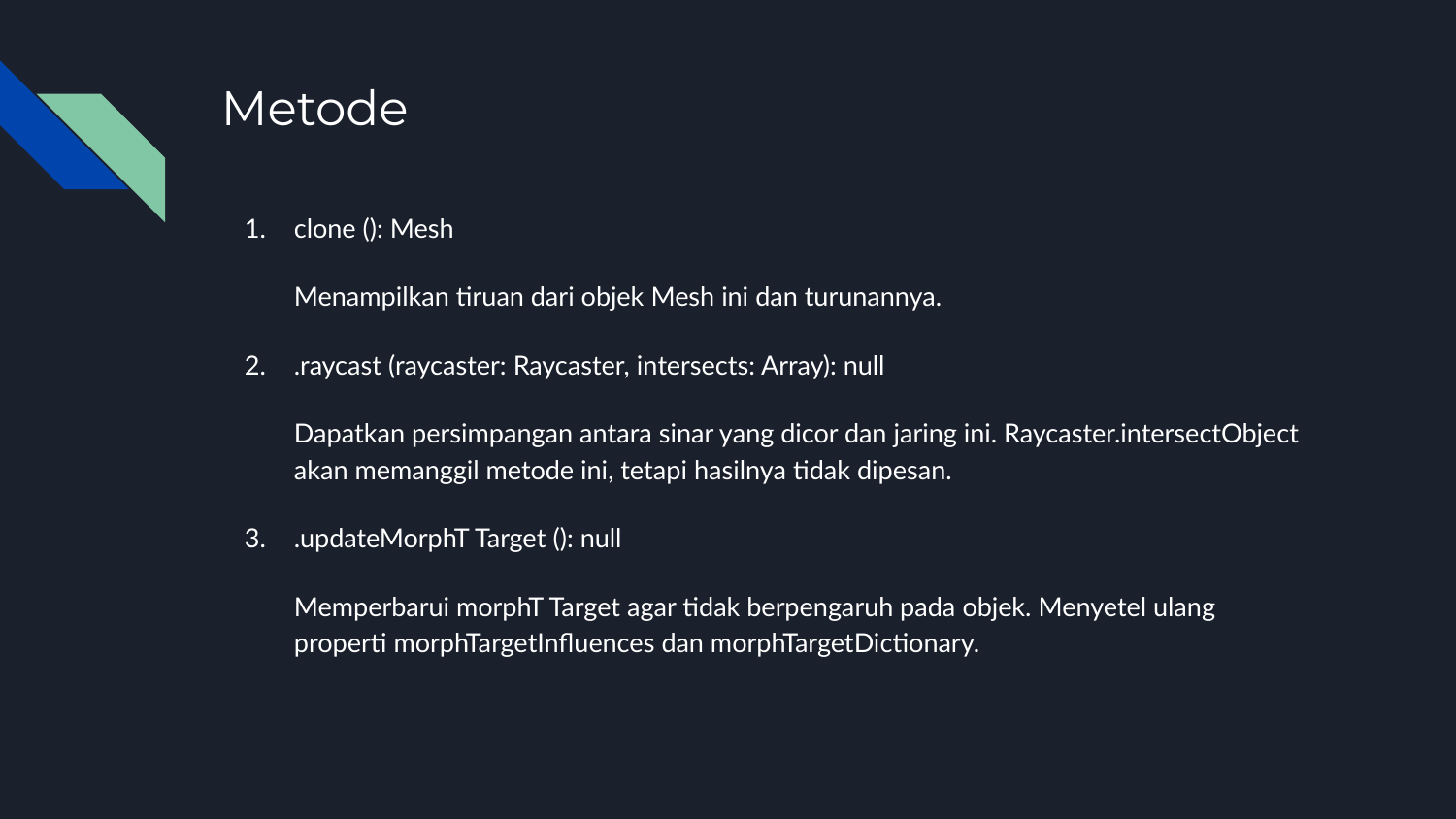

# Metode
clone (): Mesh
Menampilkan tiruan dari objek Mesh ini dan turunannya.
.raycast (raycaster: Raycaster, intersects: Array): null
Dapatkan persimpangan antara sinar yang dicor dan jaring ini. Raycaster.intersectObject akan memanggil metode ini, tetapi hasilnya tidak dipesan.
.updateMorphT Target (): null
Memperbarui morphT Target agar tidak berpengaruh pada objek. Menyetel ulang properti morphTargetInfluences dan morphTargetDictionary.